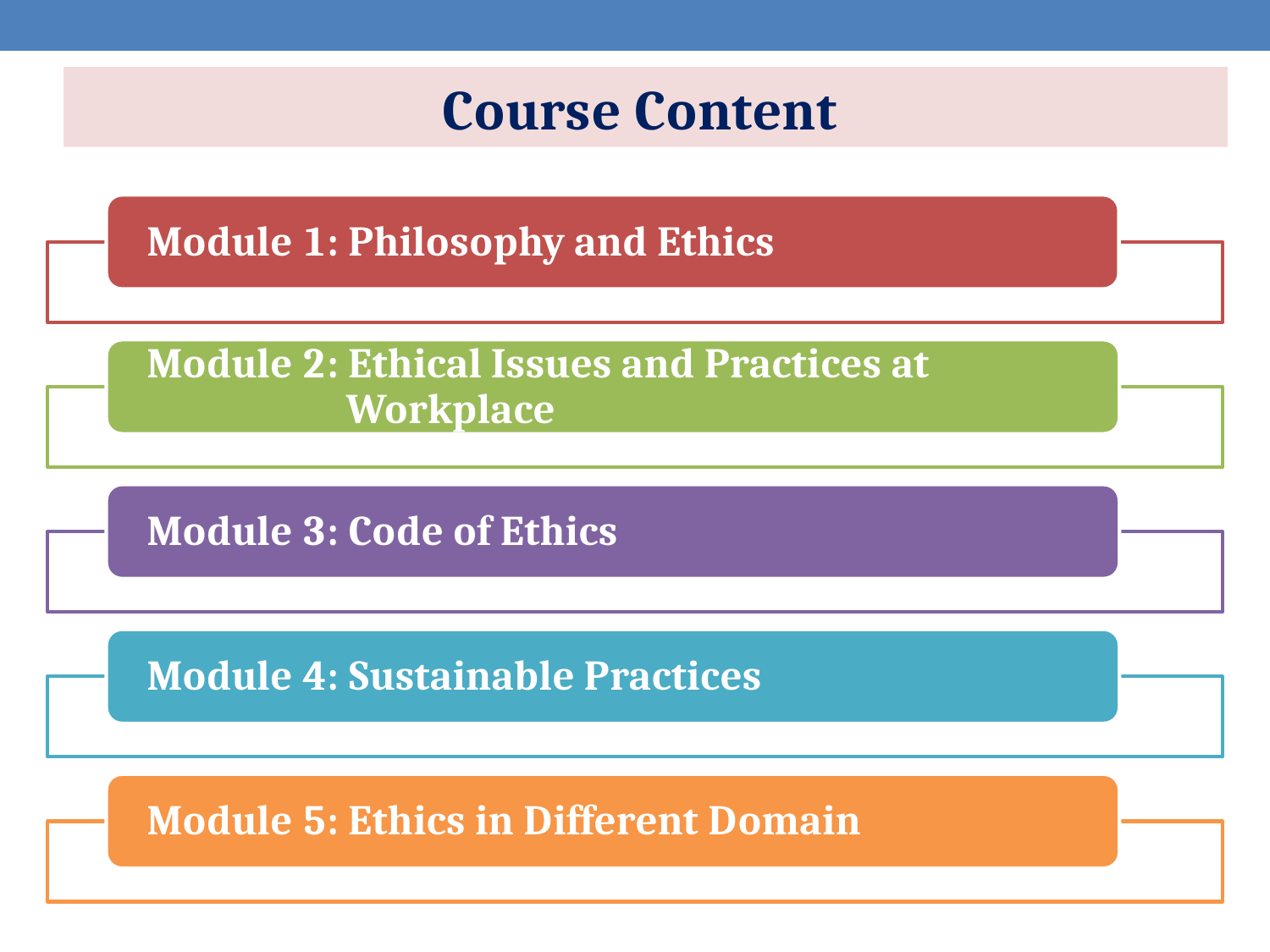

Course Content
Module 1: Philosophy and Ethics
Module 2: Ethical Issues and Practices at Workplace
Module 3: Code of Ethics
Module 4: Sustainable Practices
Module 5: Ethics in Different Domain